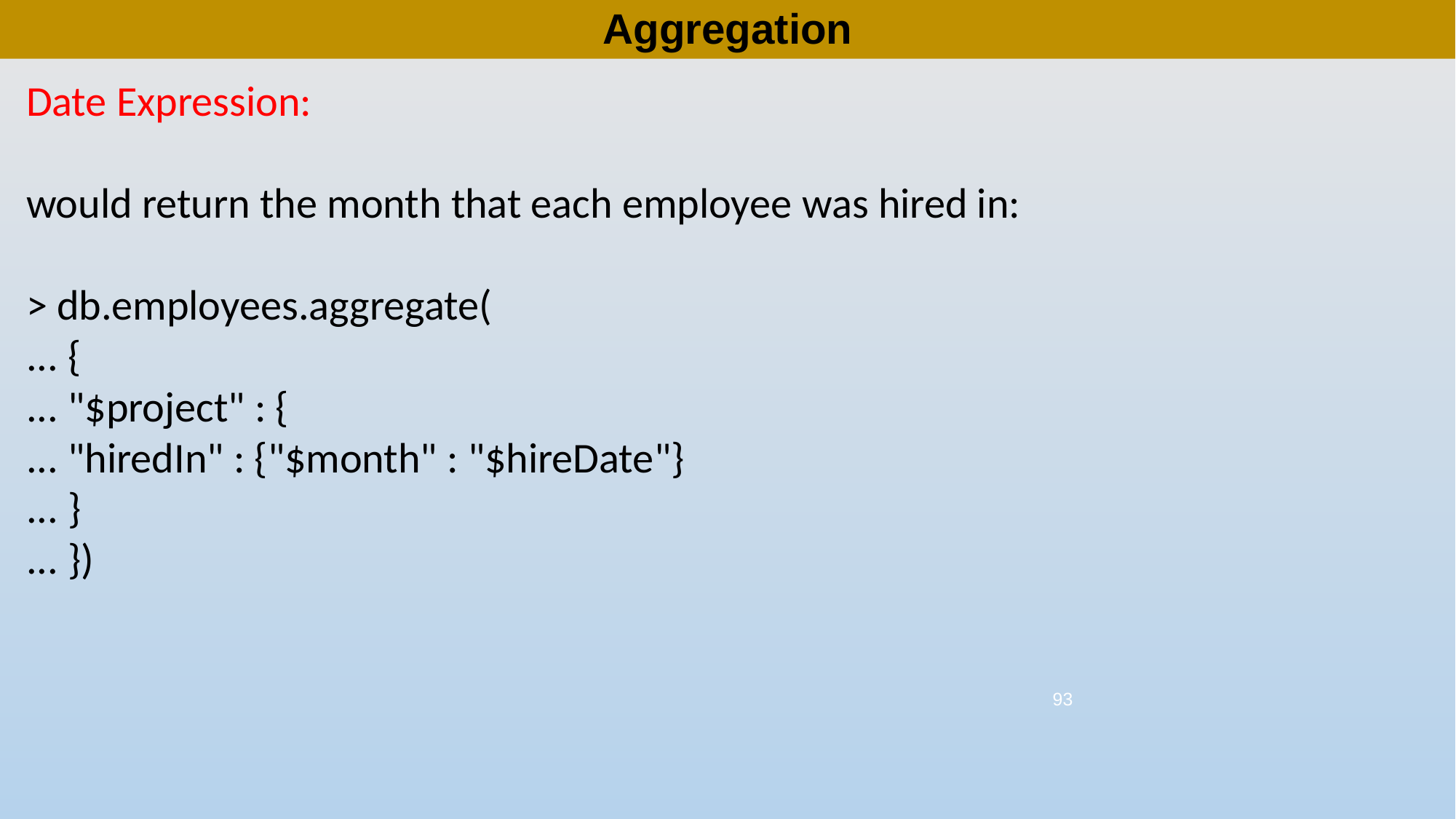

# Aggregation
Date Expression:

would return the month that each employee was hired in:

> db.employees.aggregate(
... {
... "$project" : {
... "hiredIn" : {"$month" : "$hireDate"}
... }
... })

93